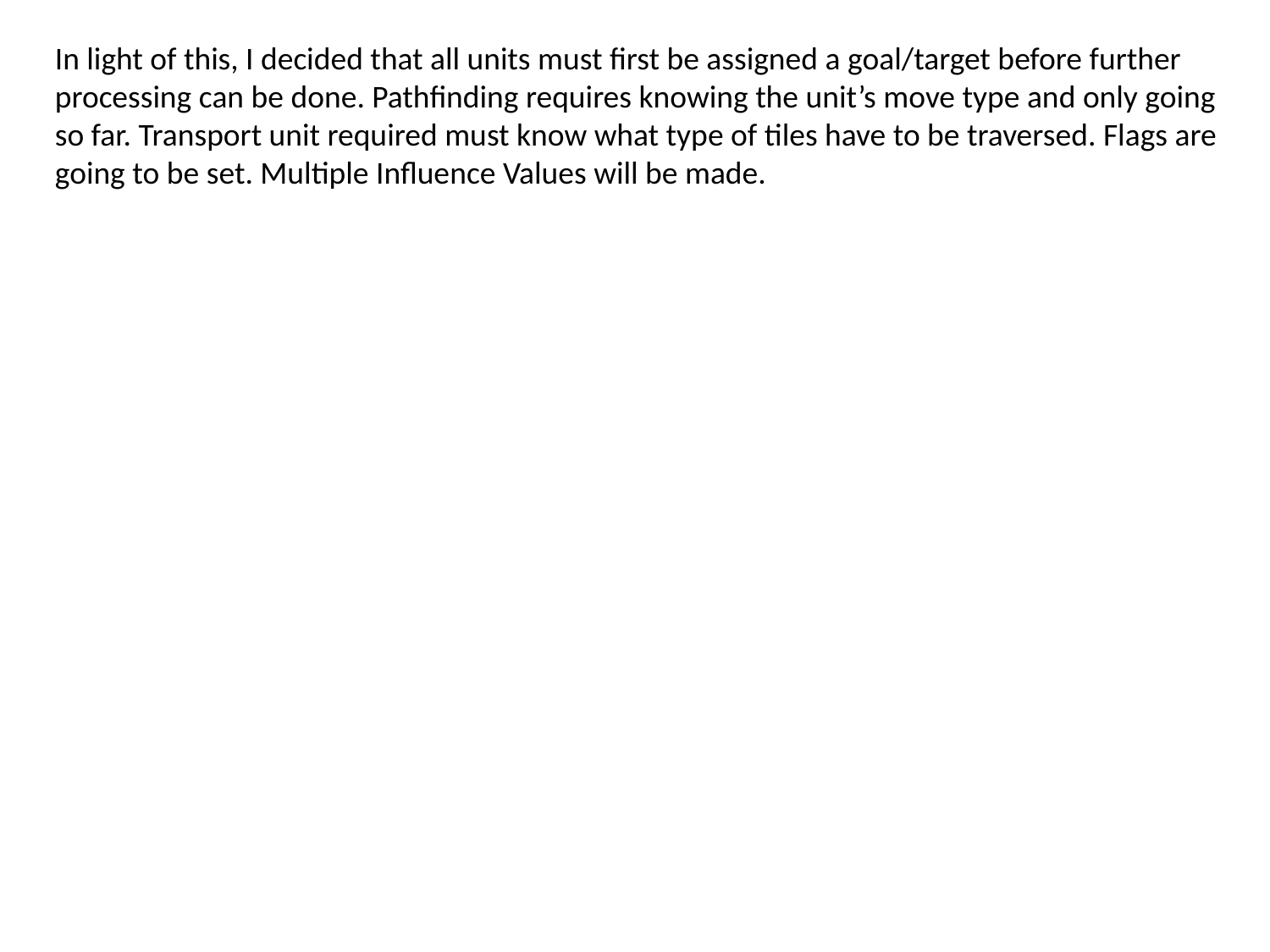

In light of this, I decided that all units must first be assigned a goal/target before further processing can be done. Pathfinding requires knowing the unit’s move type and only going so far. Transport unit required must know what type of tiles have to be traversed. Flags are going to be set. Multiple Influence Values will be made.